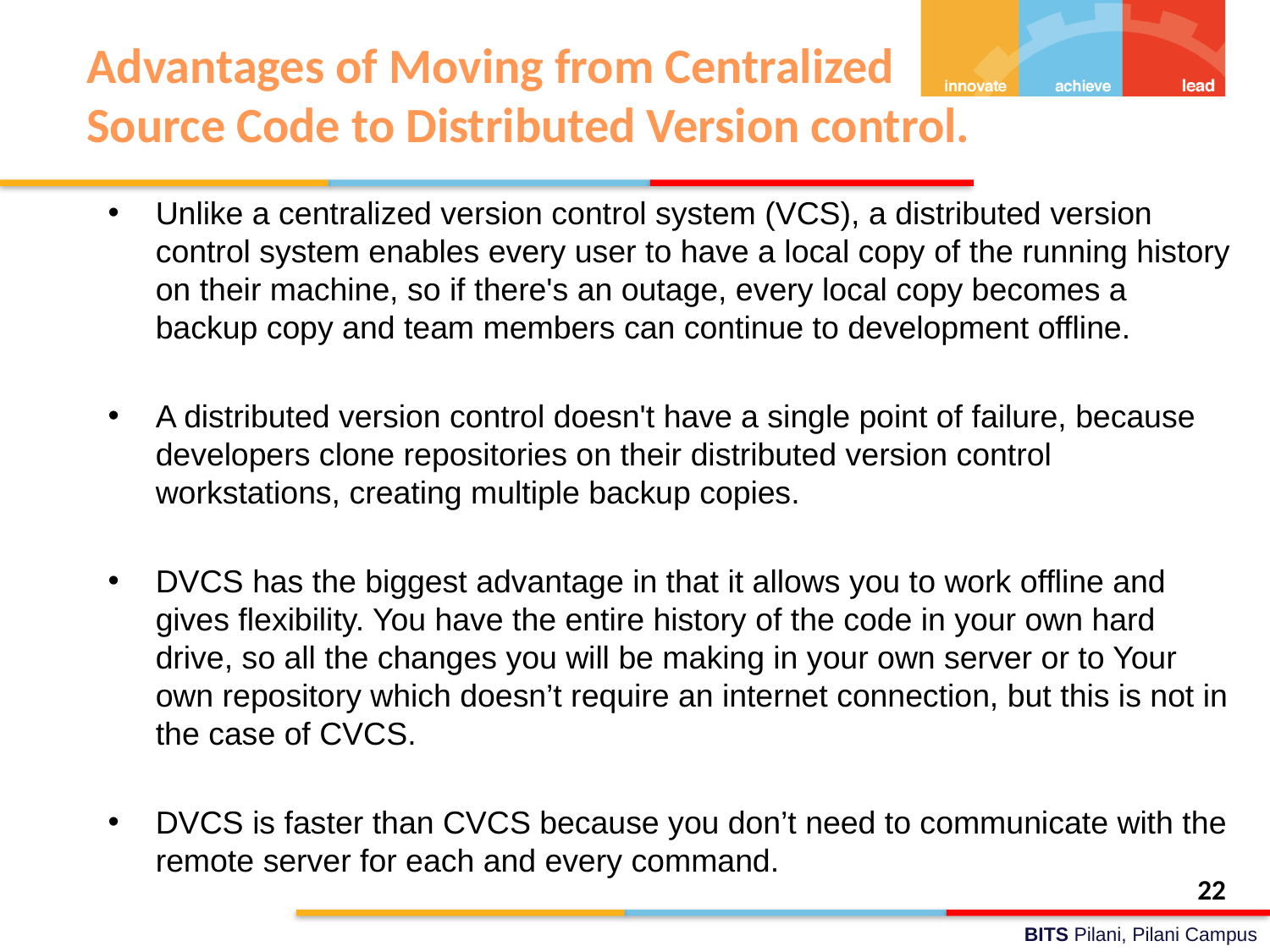

# Advantages of Moving from Centralized Source Code to Distributed Version control.
Unlike a centralized version control system (VCS), a distributed version control system enables every user to have a local copy of the running history on their machine, so if there's an outage, every local copy becomes a backup copy and team members can continue to development offline.

A distributed version control doesn't have a single point of failure, because developers clone repositories on their distributed version control workstations, creating multiple backup copies.

DVCS has the biggest advantage in that it allows you to work offline and gives flexibility. You have the entire history of the code in your own hard drive, so all the changes you will be making in your own server or to Your own repository which doesn’t require an internet connection, but this is not in the case of CVCS.

DVCS is faster than CVCS because you don’t need to communicate with the remote server for each and every command.

22